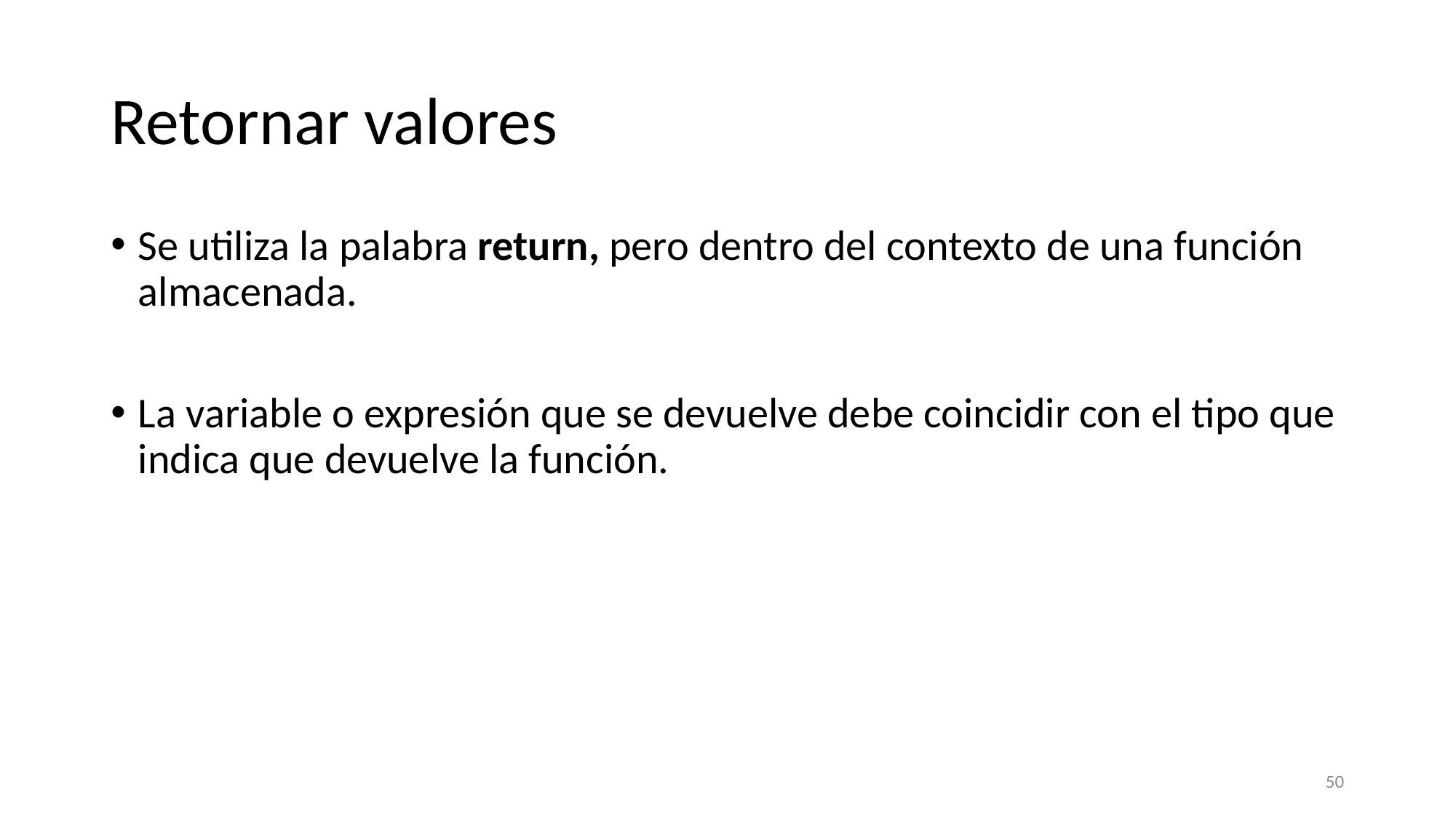

# Retornar valores
Se utiliza la palabra return, pero dentro del contexto de una función almacenada.

La variable o expresión que se devuelve debe coincidir con el tipo que indica que devuelve la función.
50